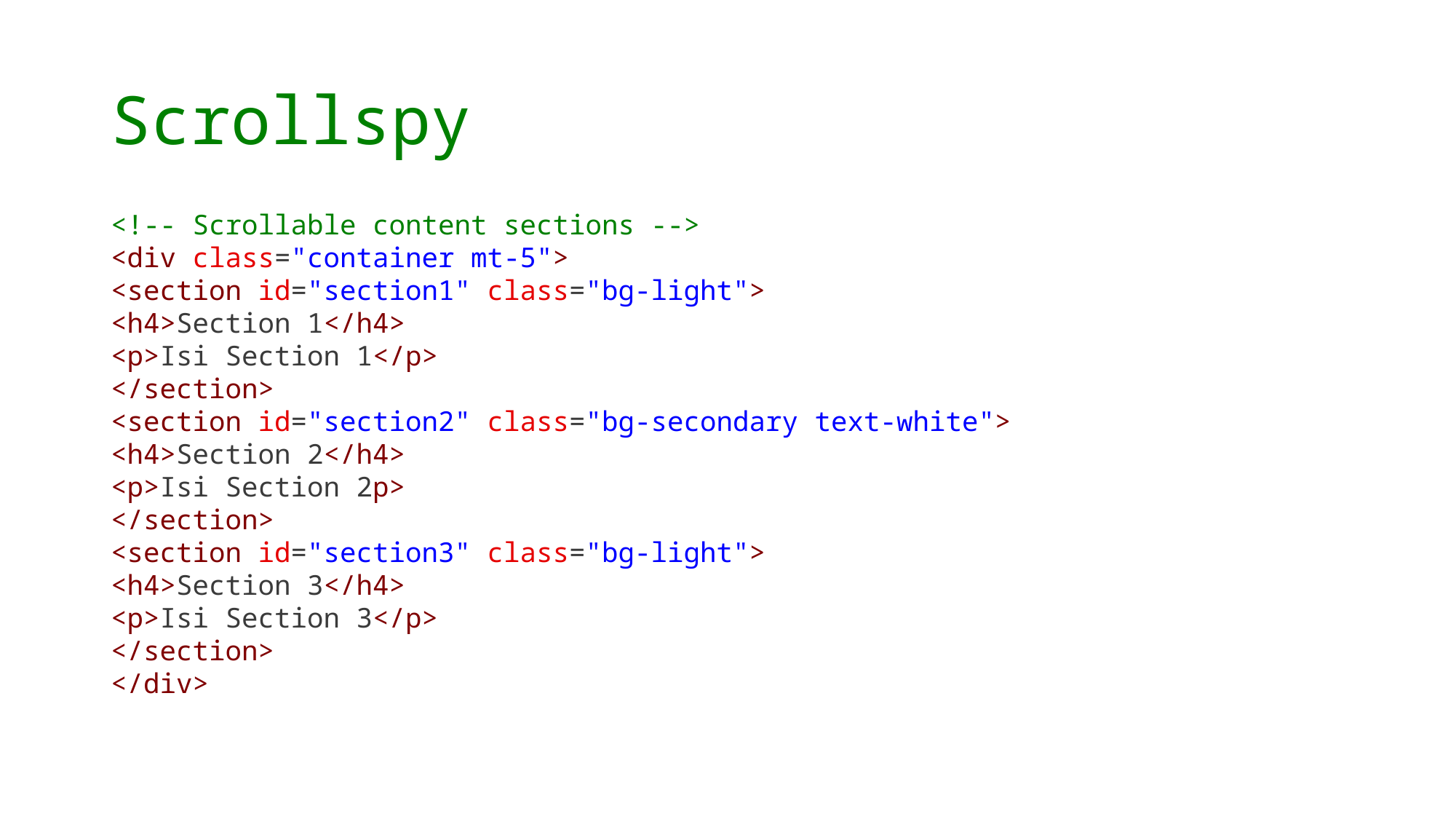

# Scrollspy
<!-- Scrollable content sections -->
<div class="container mt-5">
<section id="section1" class="bg-light">
<h4>Section 1</h4>
<p>Isi Section 1</p>
</section>
<section id="section2" class="bg-secondary text-white">
<h4>Section 2</h4>
<p>Isi Section 2p>
</section>
<section id="section3" class="bg-light">
<h4>Section 3</h4>
<p>Isi Section 3</p>
</section>
</div>